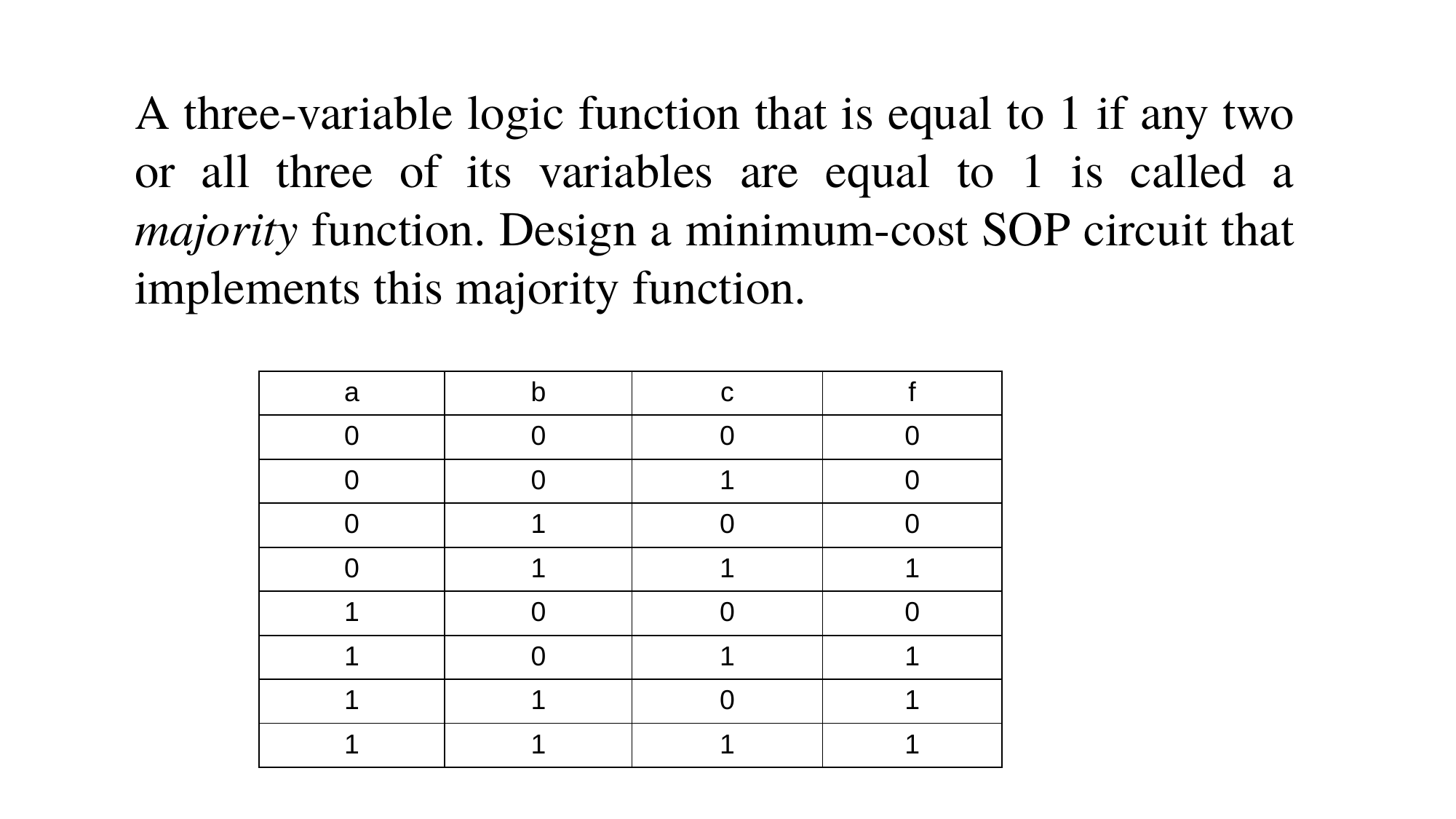

A three-variable logic function that is equal to 1 if any two or all three of its variables are equal to 1 is called a majority function. Design a minimum-cost SOP circuit that implements this majority function.
| a | b | c | f |
| --- | --- | --- | --- |
| 0 | 0 | 0 | 0 |
| 0 | 0 | 1 | 0 |
| 0 | 1 | 0 | 0 |
| 0 | 1 | 1 | 1 |
| 1 | 0 | 0 | 0 |
| 1 | 0 | 1 | 1 |
| 1 | 1 | 0 | 1 |
| 1 | 1 | 1 | 1 |